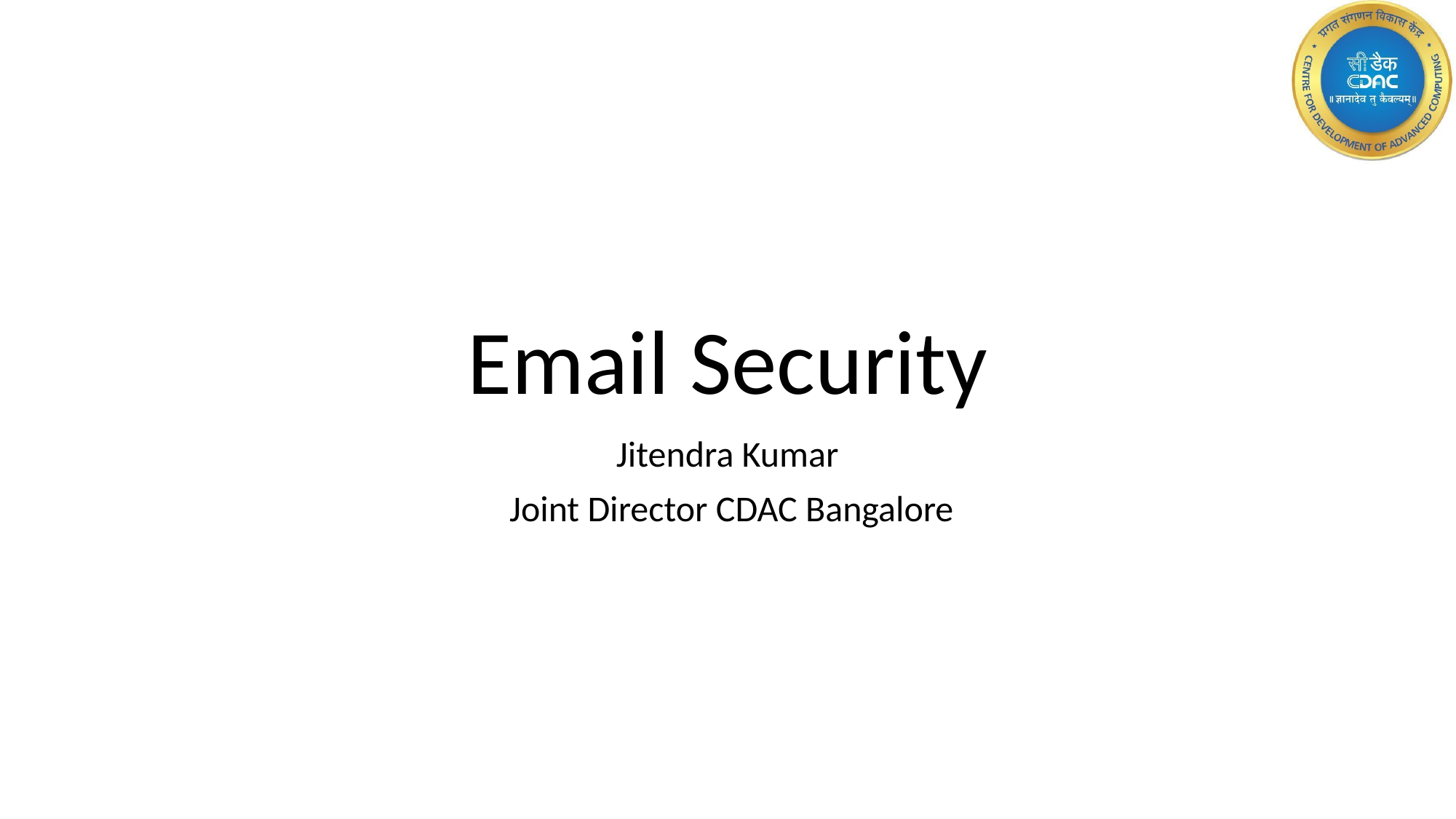

# Email Security
Jitendra Kumar
 Joint Director CDAC Bangalore